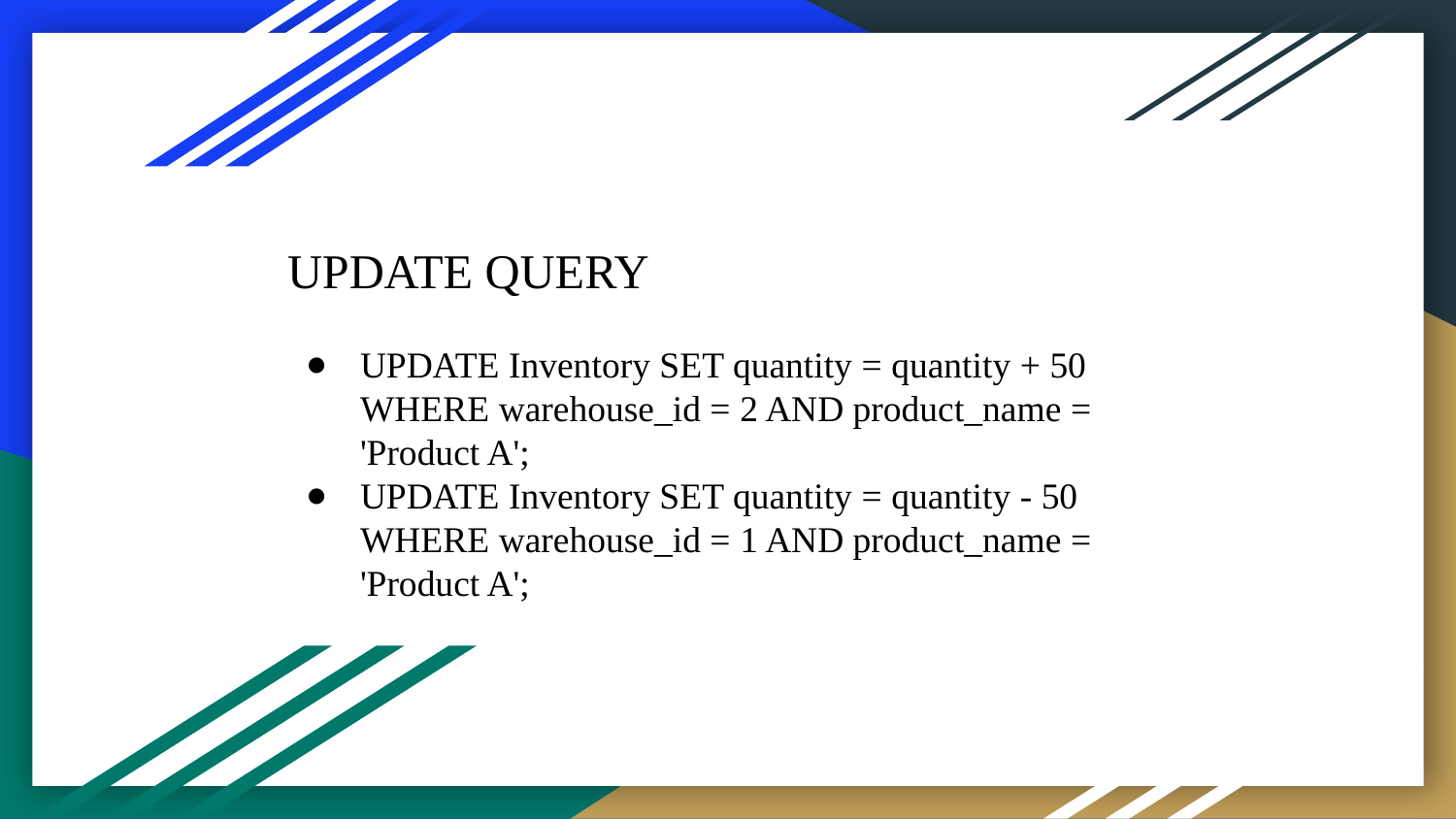

UPDATE QUERY

UPDATE Inventory SET quantity = quantity + 50 WHERE warehouse_id = 2 AND product_name = 'Product A';
UPDATE Inventory SET quantity = quantity - 50 WHERE warehouse_id = 1 AND product_name = 'Product A';